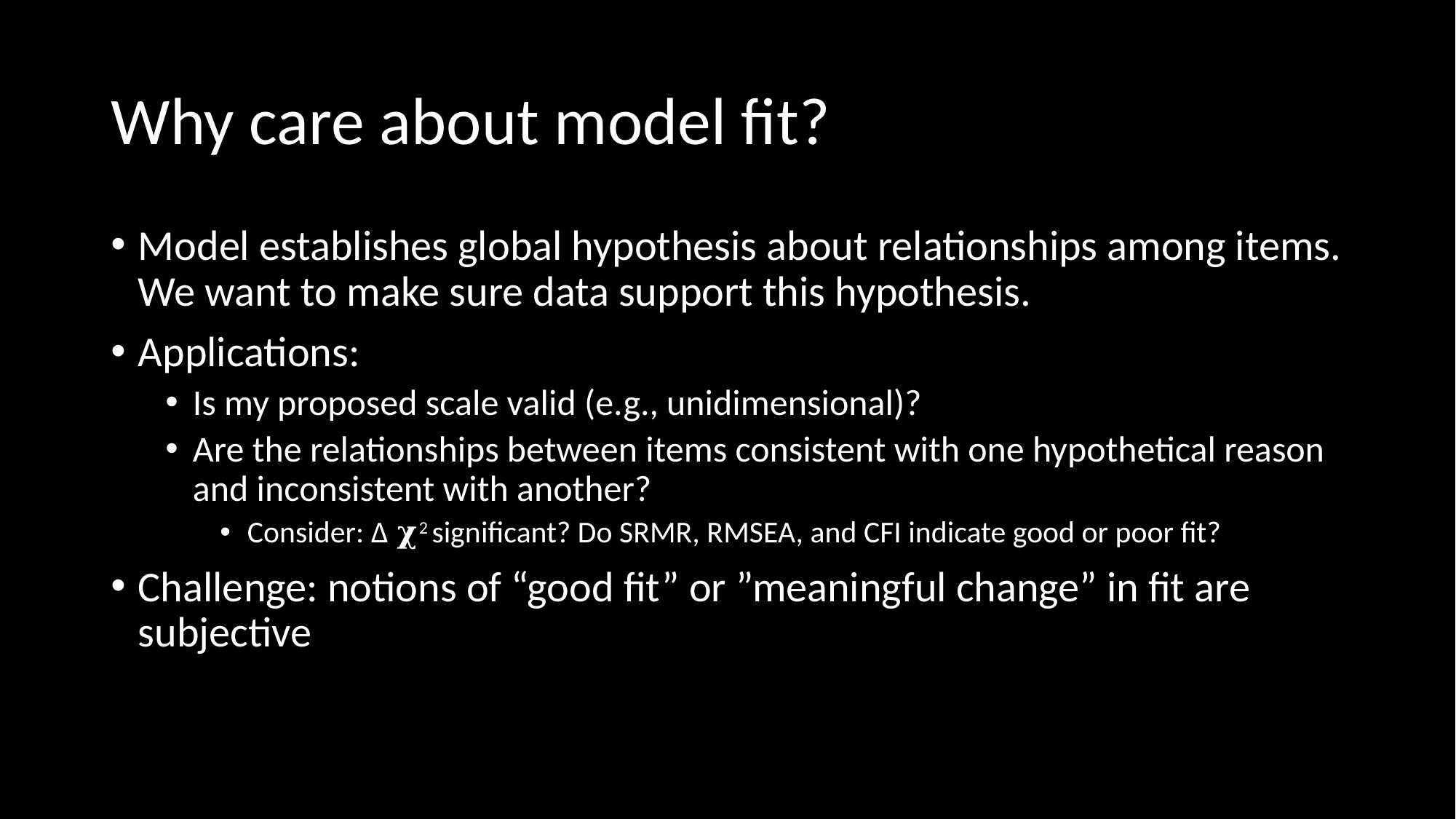

# Why care about model fit?
Model establishes global hypothesis about relationships among items. We want to make sure data support this hypothesis.
Applications:
Is my proposed scale valid (e.g., unidimensional)?
Are the relationships between items consistent with one hypothetical reason and inconsistent with another?
Consider: Δ 𝛘2 significant? Do SRMR, RMSEA, and CFI indicate good or poor fit?
Challenge: notions of “good fit” or ”meaningful change” in fit are subjective